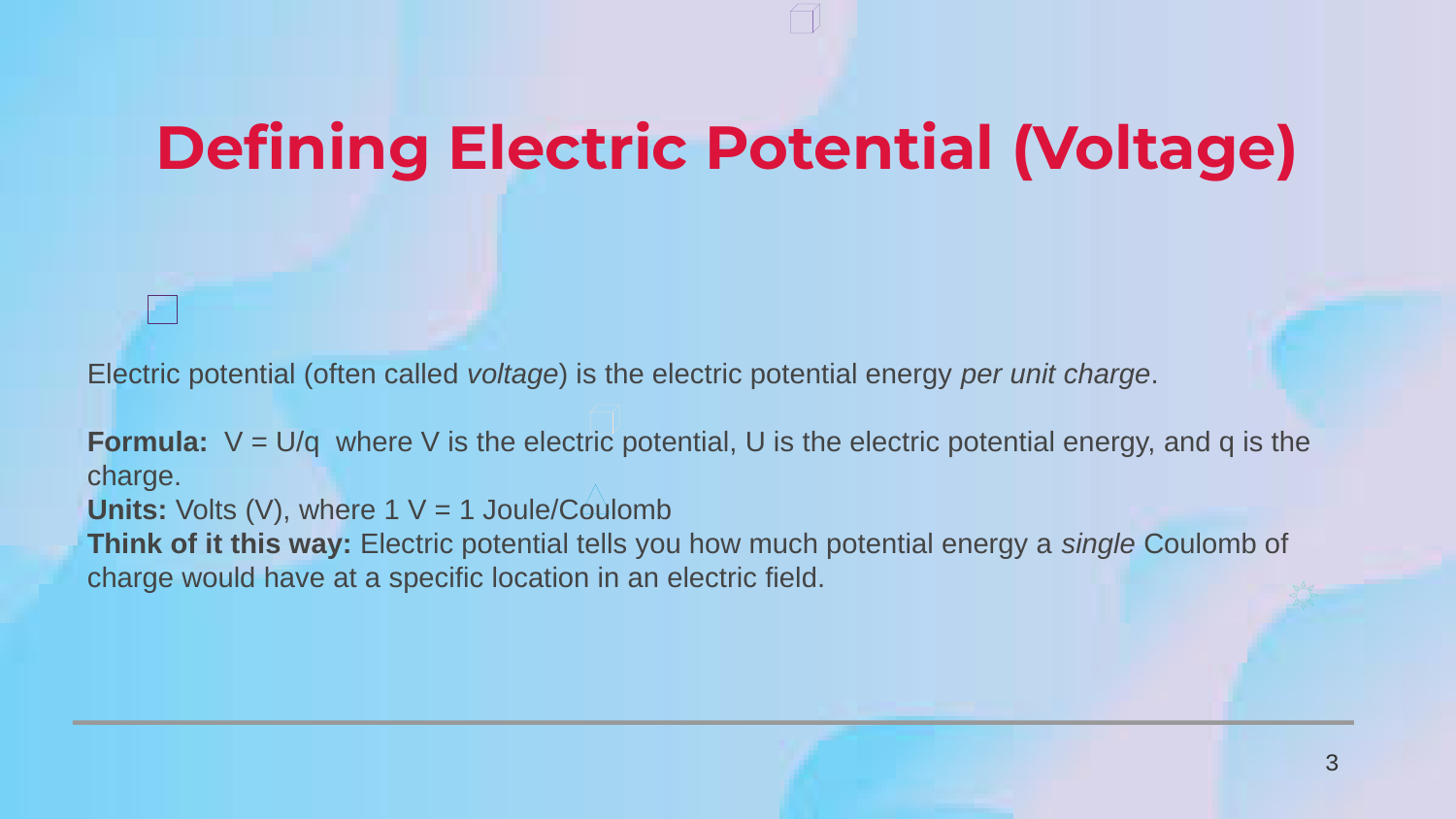

Defining Electric Potential (Voltage)
Electric potential (often called voltage) is the electric potential energy per unit charge.

Formula:  V = U/q  where V is the electric potential, U is the electric potential energy, and q is the charge.
Units: Volts (V), where 1 V = 1 Joule/Coulomb
Think of it this way: Electric potential tells you how much potential energy a single Coulomb of charge would have at a specific location in an electric field.

3